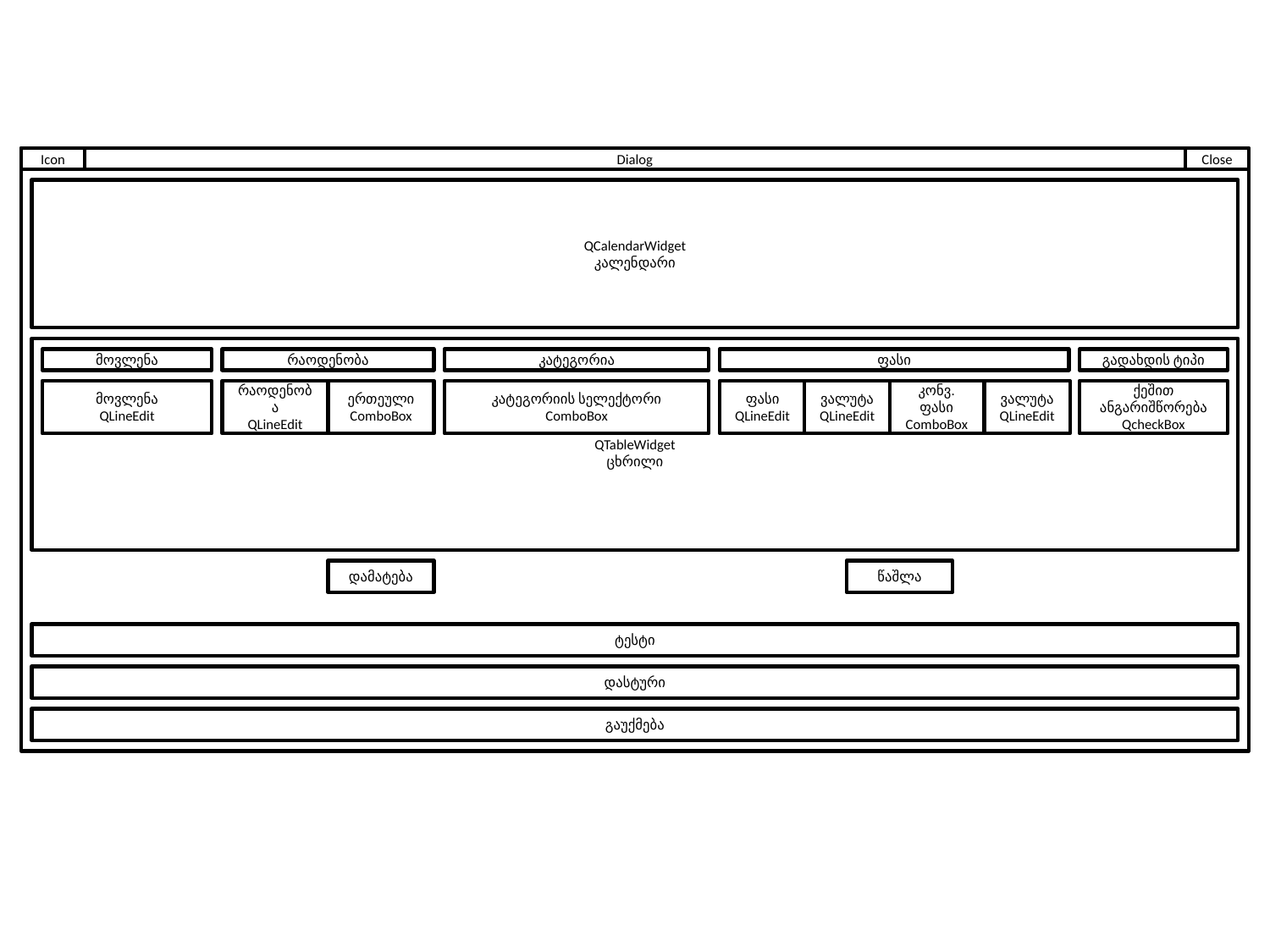

Dialog
Icon
Close

QCalendarWidget
კალენდარი

QTableWidget
ცხრილი
მოვლენა
რაოდენობა
კატეგორია
ფასი
გადახდის ტიპი
მოვლენა
QLineEdit
რაოდენობა
QLineEdit
ერთეული
ComboBox
კატეგორიის სელექტორი
ComboBox
ფასი
QLineEdit
ვალუტა
QLineEdit
კონვ. ფასი
ComboBox
ვალუტა
QLineEdit
ქეშით ანგარიშწორება
QcheckBox
დამატება
წაშლა
ტესტი
დასტური
გაუქმება